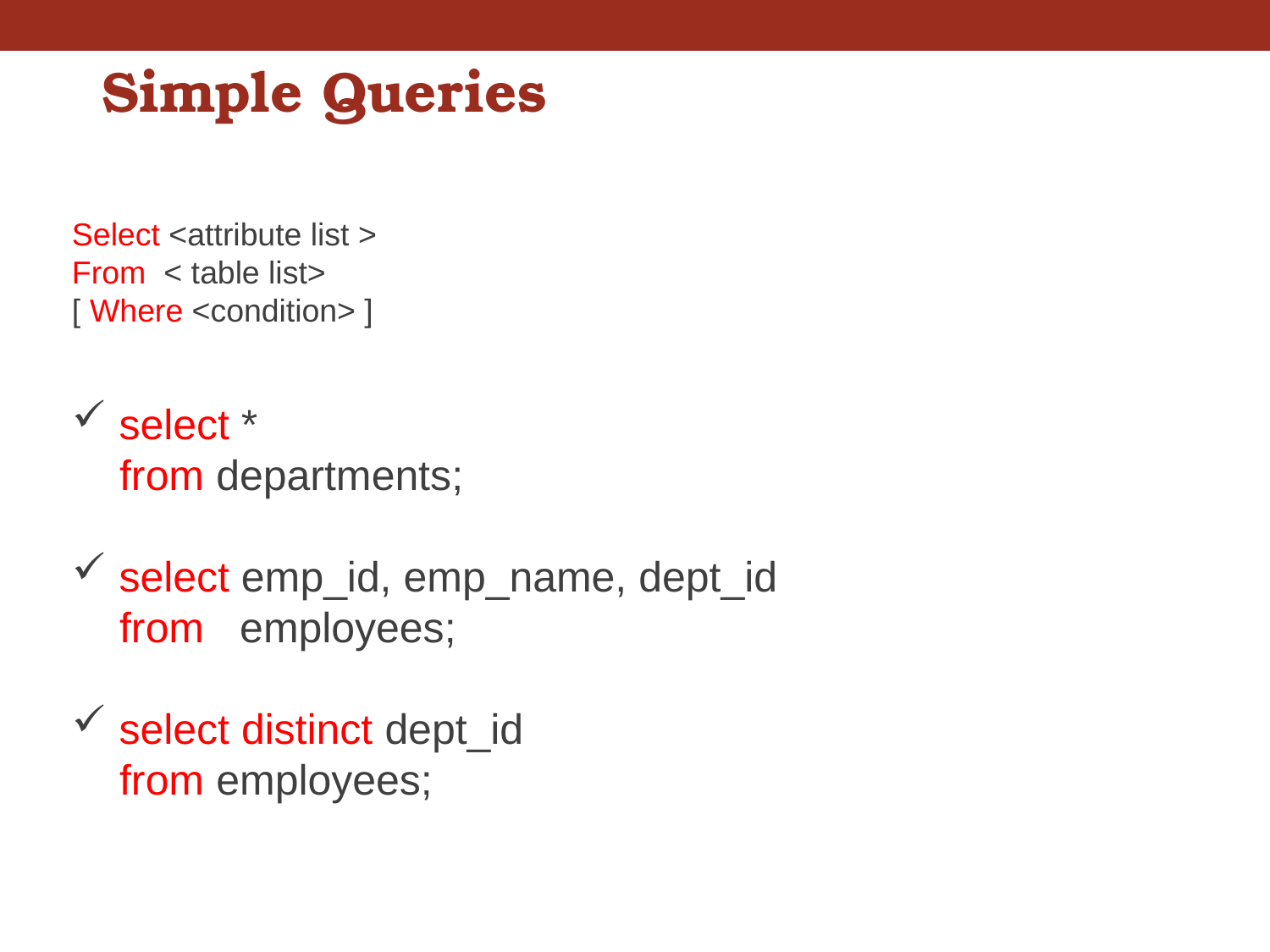

Simple Queries
Select <attribute list >
From  < table list>
[ Where <condition> ]

 select *
    from departments;

 select emp_id, emp_name, dept_id
    from   employees;

 select distinct dept_id
    from employees;